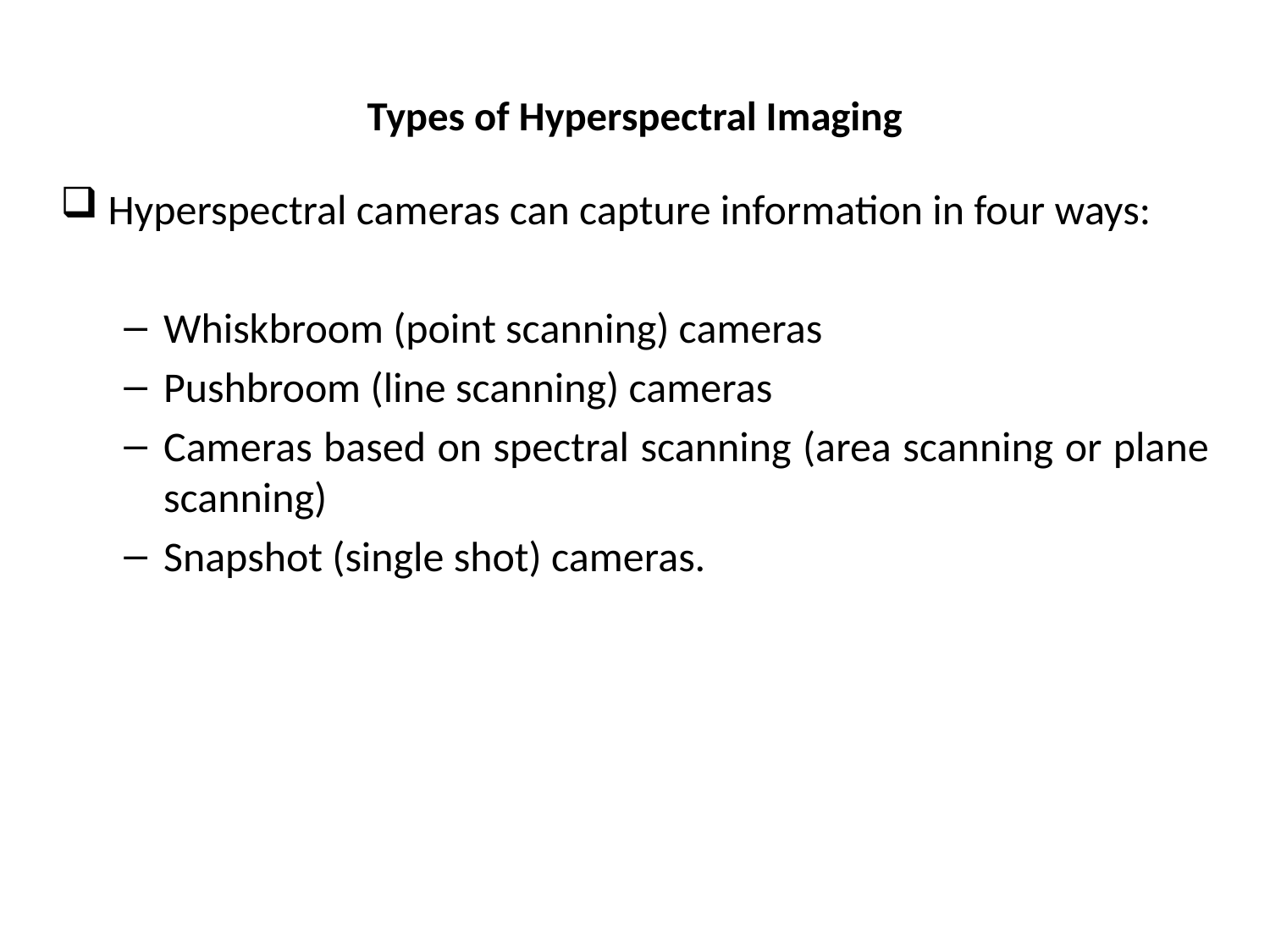

# Types of Hyperspectral Imaging
Hyperspectral cameras can capture information in four ways:

Whiskbroom (point scanning) cameras
Pushbroom (line scanning) cameras
Cameras based on spectral scanning (area scanning or plane scanning)
Snapshot (single shot) cameras.